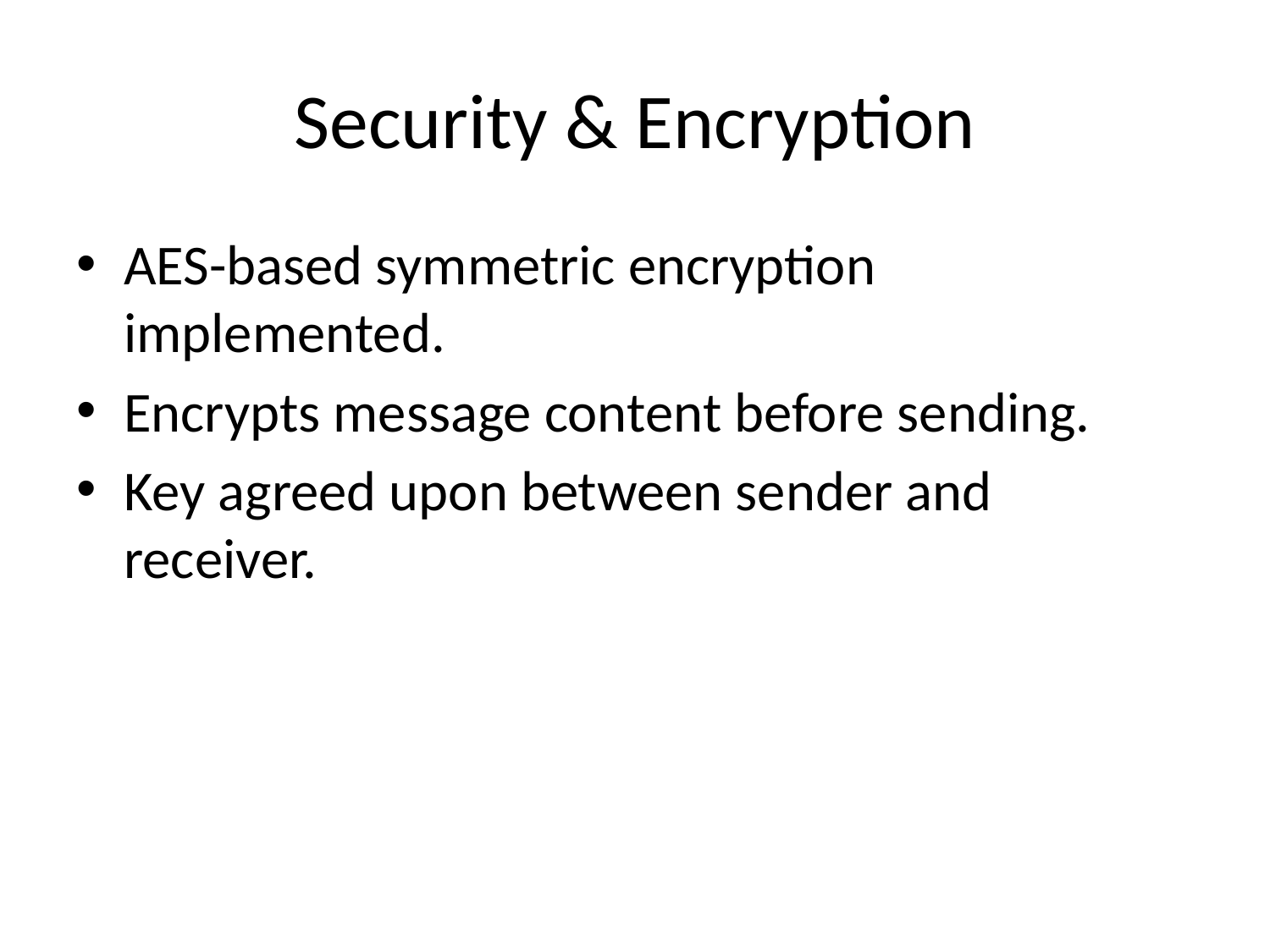

# Security & Encryption
AES-based symmetric encryption implemented.
Encrypts message content before sending.
Key agreed upon between sender and receiver.